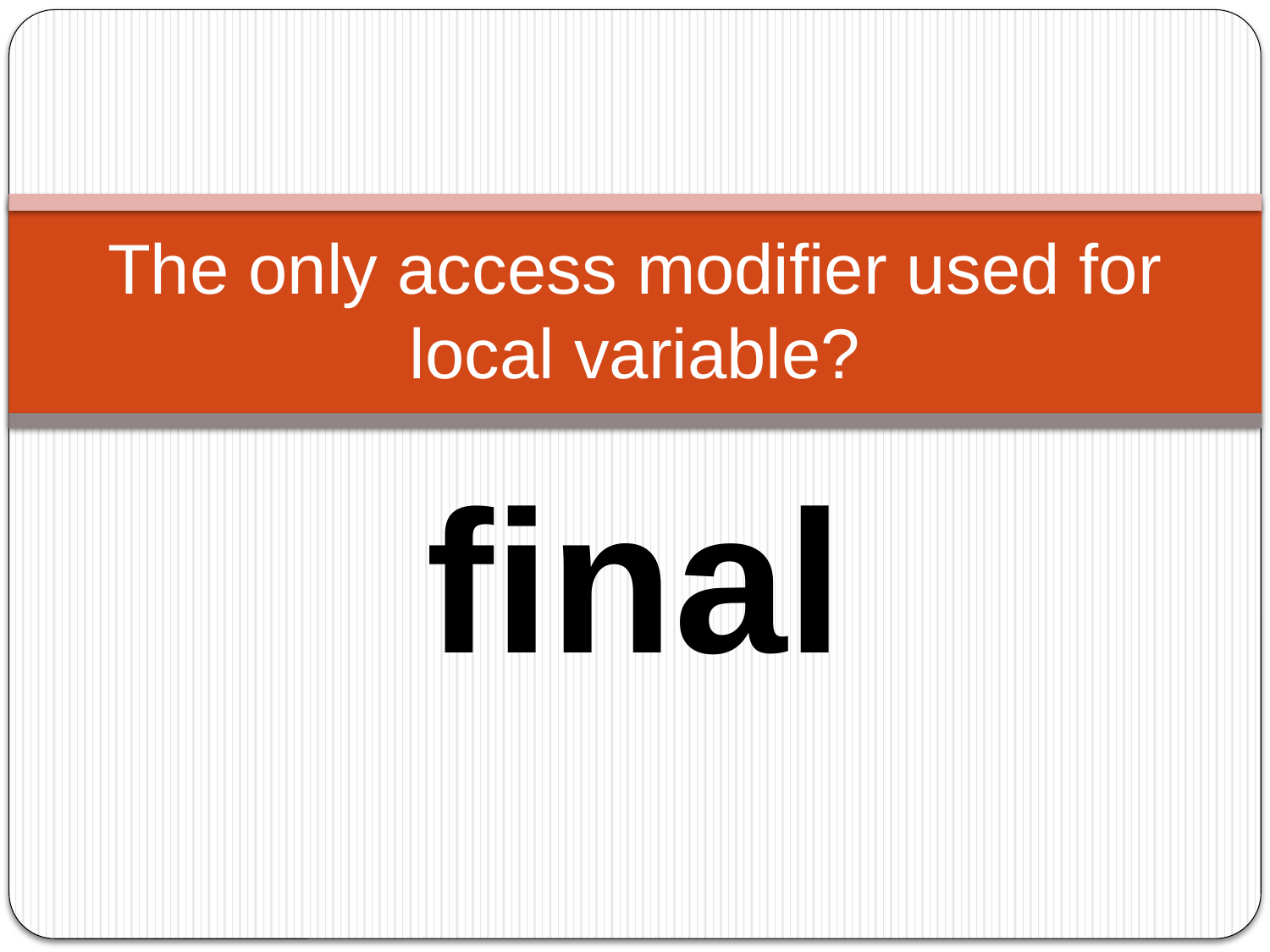

# The only access modifier used for local variable?
final